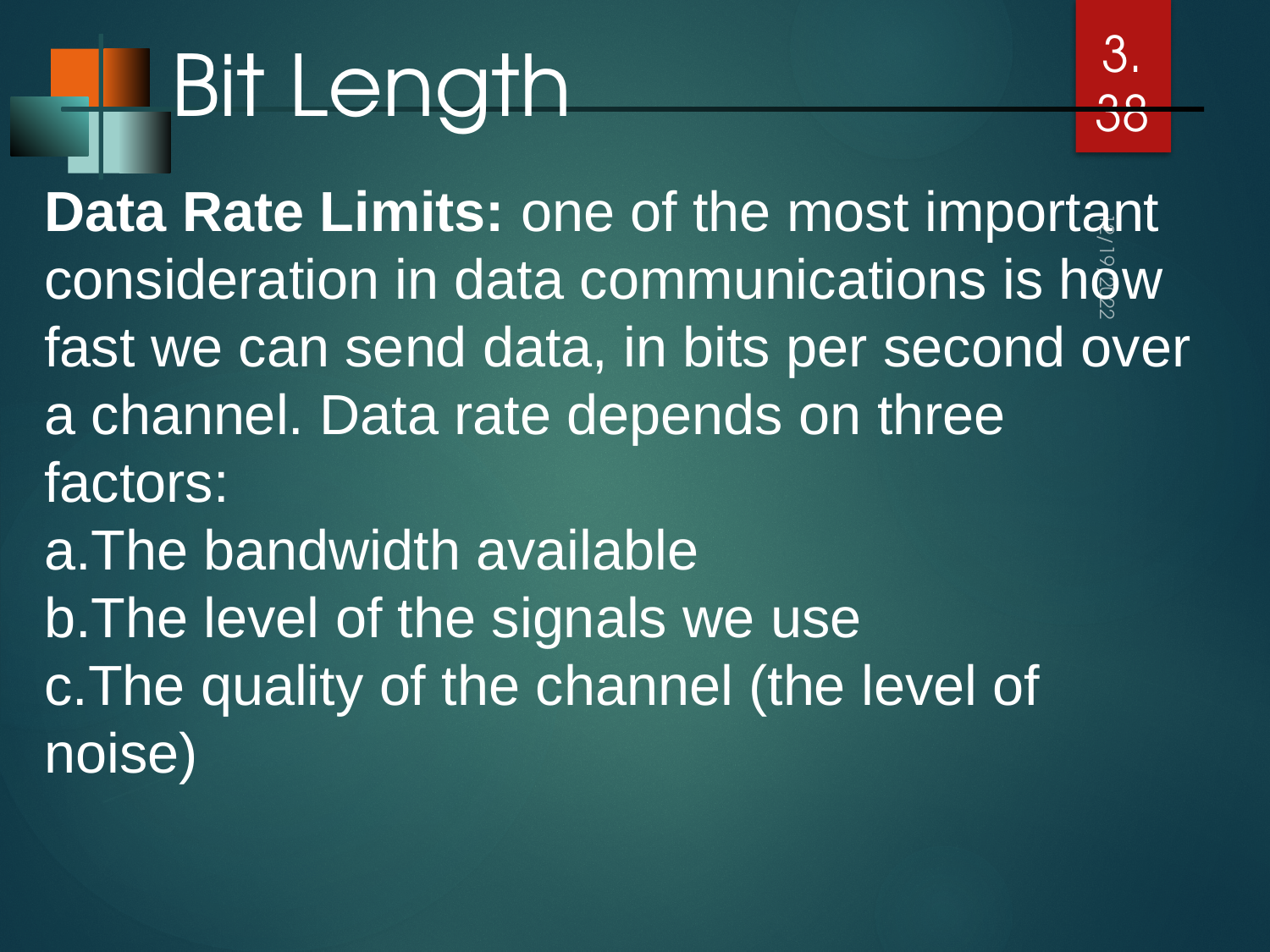

Bit Length

3.38

Data Rate Limits: one of the most important
consideration in data communications is how fast we can send data, in bits per second over a channel. Data rate depends on three factors:
a.The bandwidth available
b.The level of the signals we use
c.The quality of the channel (the level of noise)

12/19/2022